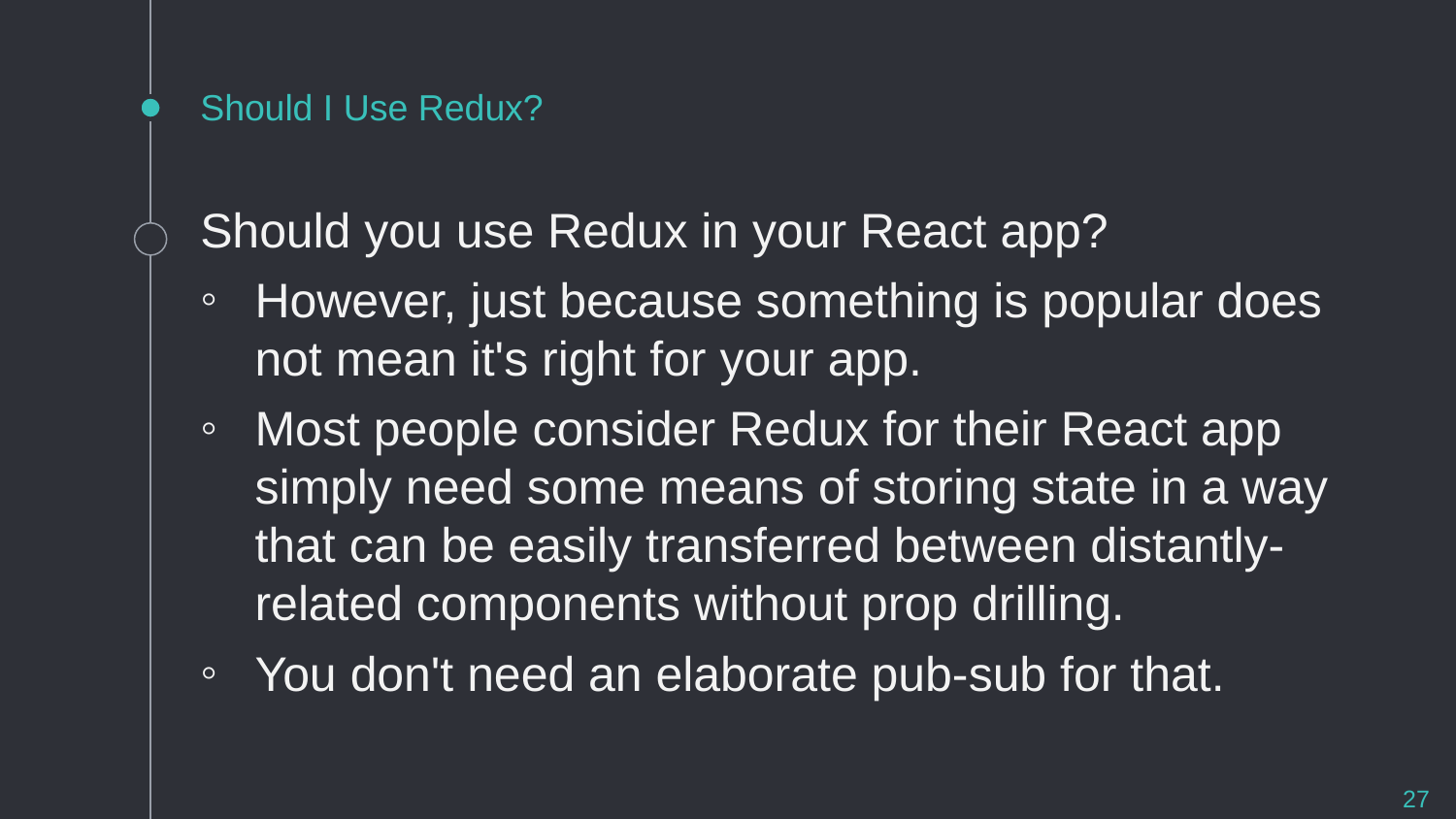

# Should I Use Redux?
Should you use Redux in your React app?
However, just because something is popular does not mean it's right for your app.
Most people consider Redux for their React app simply need some means of storing state in a way that can be easily transferred between distantly-related components without prop drilling.
You don't need an elaborate pub-sub for that.
27